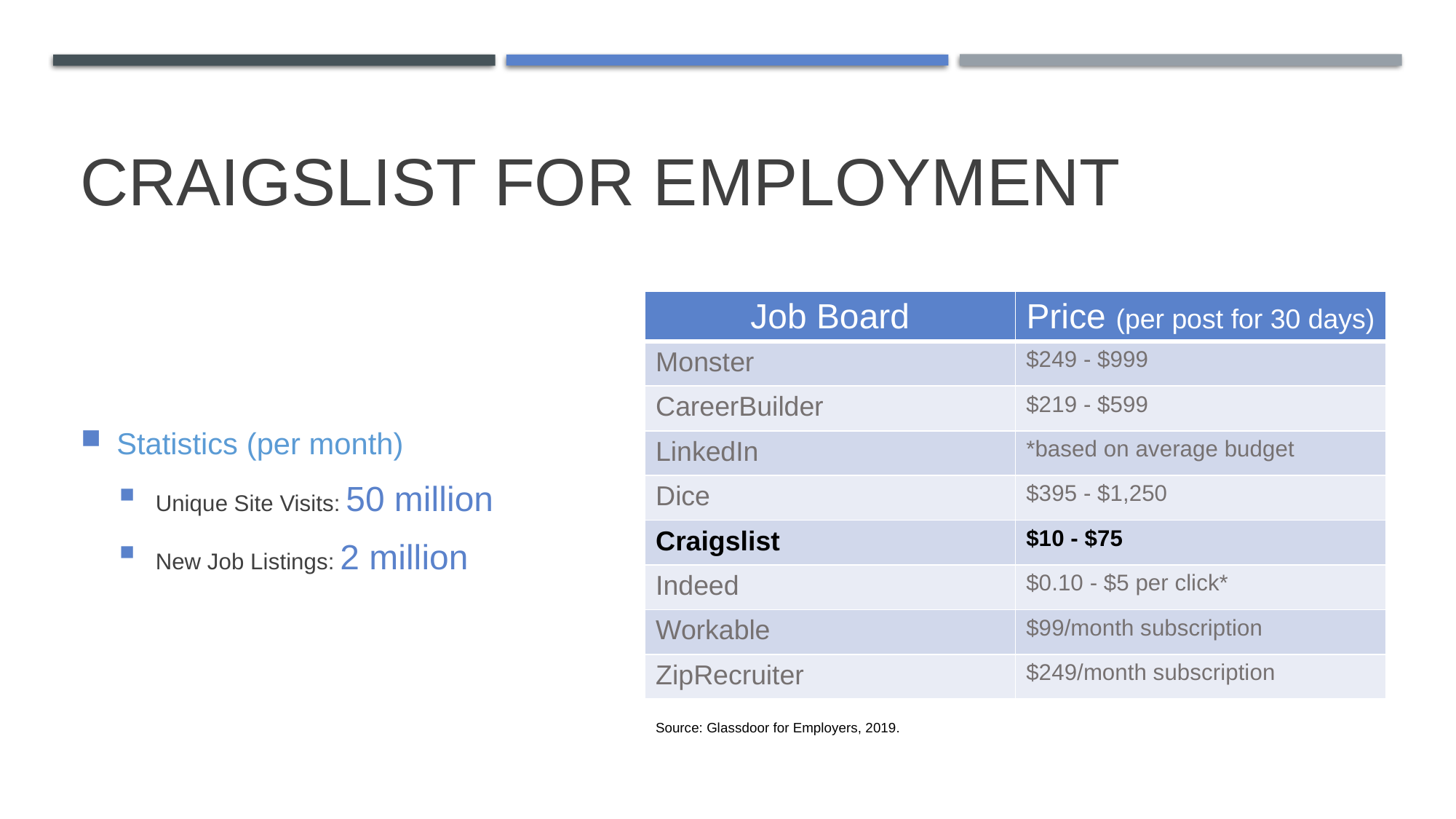

# Craigslist For Employment
Statistics (per month)
Unique Site Visits: 50 million
New Job Listings: 2 million
| Job Board | Price (per post for 30 days) |
| --- | --- |
| Monster | $249 - $999 |
| CareerBuilder | $219 - $599 |
| LinkedIn | \*based on average budget |
| Dice | $395 - $1,250 |
| Craigslist | $10 - $75 |
| Indeed | $0.10 - $5 per click\* |
| Workable | $99/month subscription |
| ZipRecruiter | $249/month subscription |
Source: Glassdoor for Employers, 2019.